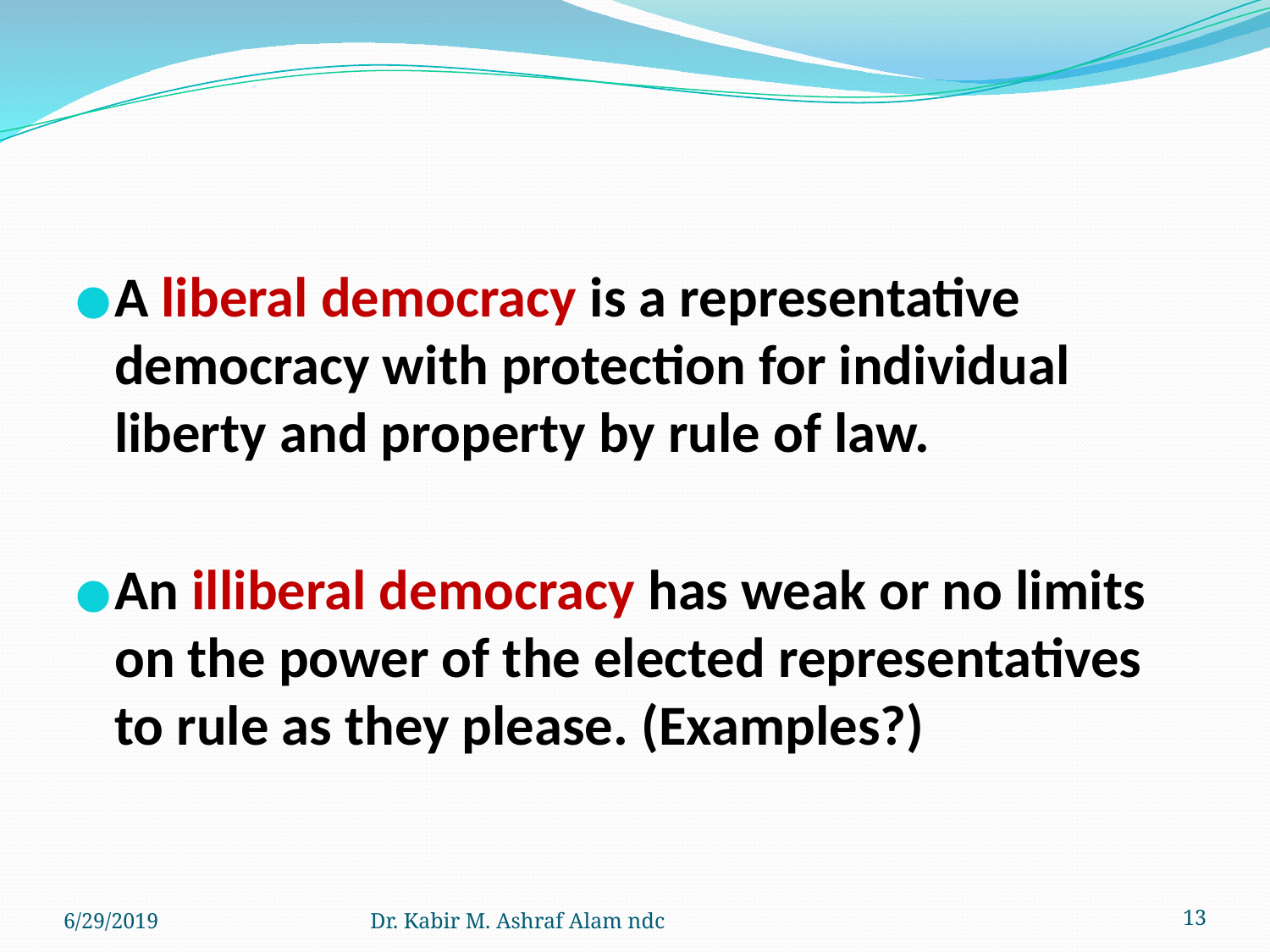

#
A liberal democracy is a representative democracy with protection for individual liberty and property by rule of law.

An illiberal democracy has weak or no limits on the power of the elected representatives to rule as they please. (Examples?)

6/29/2019
Dr. Kabir M. Ashraf Alam ndc
13